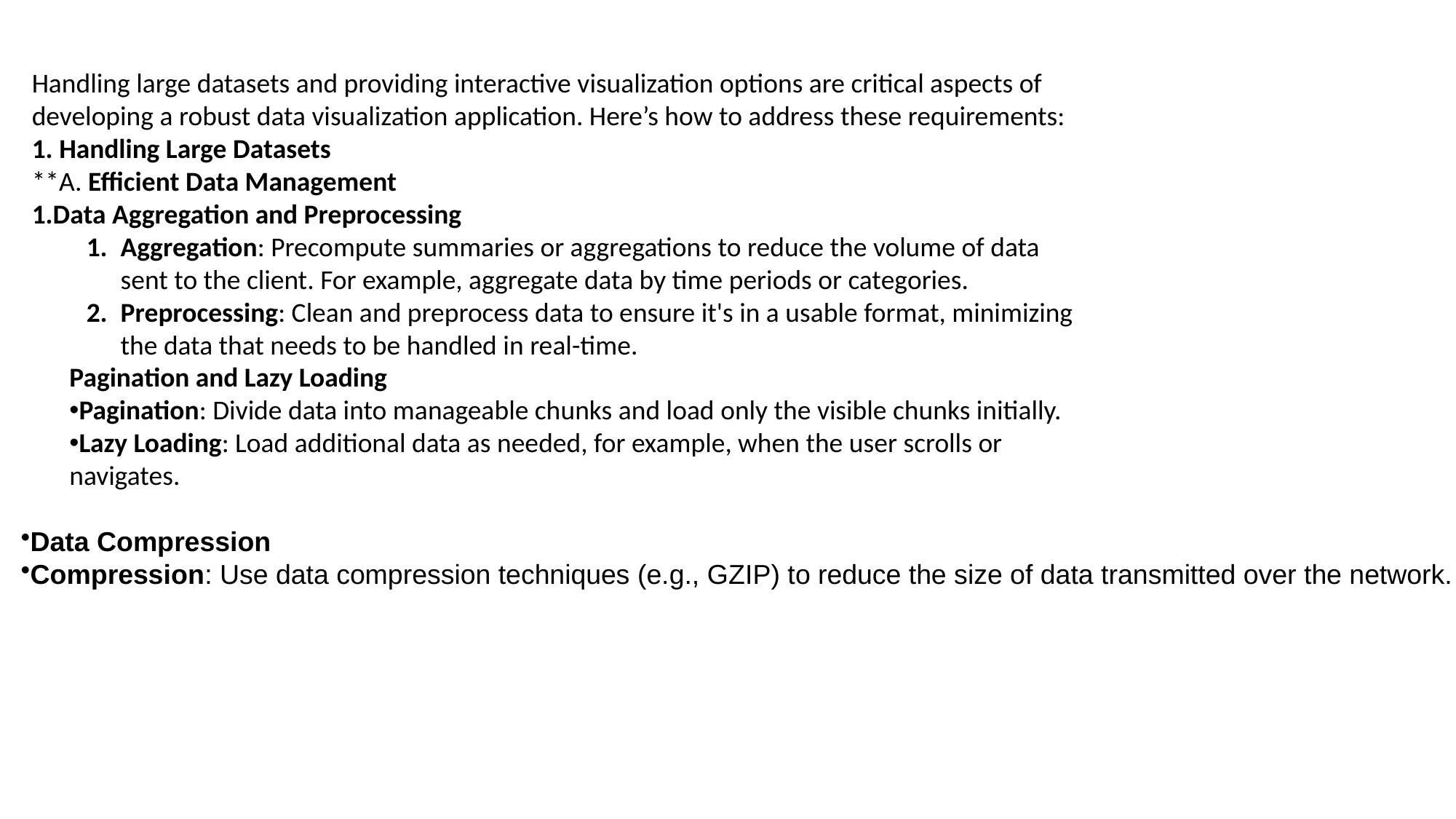

Handling large datasets and providing interactive visualization options are critical aspects of developing a robust data visualization application. Here’s how to address these requirements:
1. Handling Large Datasets
**A. Efficient Data Management
Data Aggregation and Preprocessing
Aggregation: Precompute summaries or aggregations to reduce the volume of data sent to the client. For example, aggregate data by time periods or categories.
Preprocessing: Clean and preprocess data to ensure it's in a usable format, minimizing the data that needs to be handled in real-time.
Pagination and Lazy Loading
Pagination: Divide data into manageable chunks and load only the visible chunks initially.
Lazy Loading: Load additional data as needed, for example, when the user scrolls or navigates.
Data Compression
Compression: Use data compression techniques (e.g., GZIP) to reduce the size of data transmitted over the network.